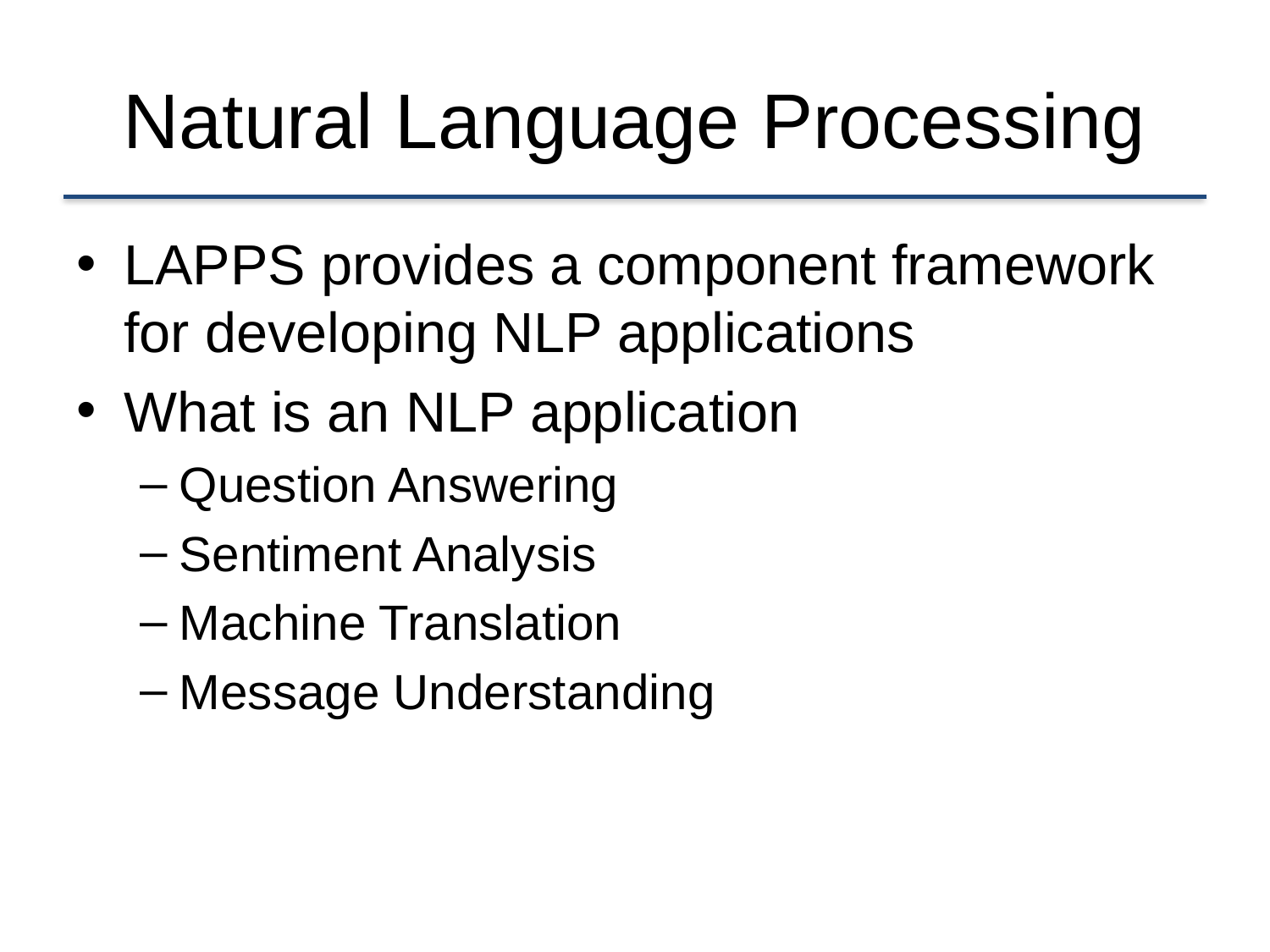

# Natural Language Processing
LAPPS provides a component framework for developing NLP applications
What is an NLP application
Question Answering
Sentiment Analysis
Machine Translation
Message Understanding